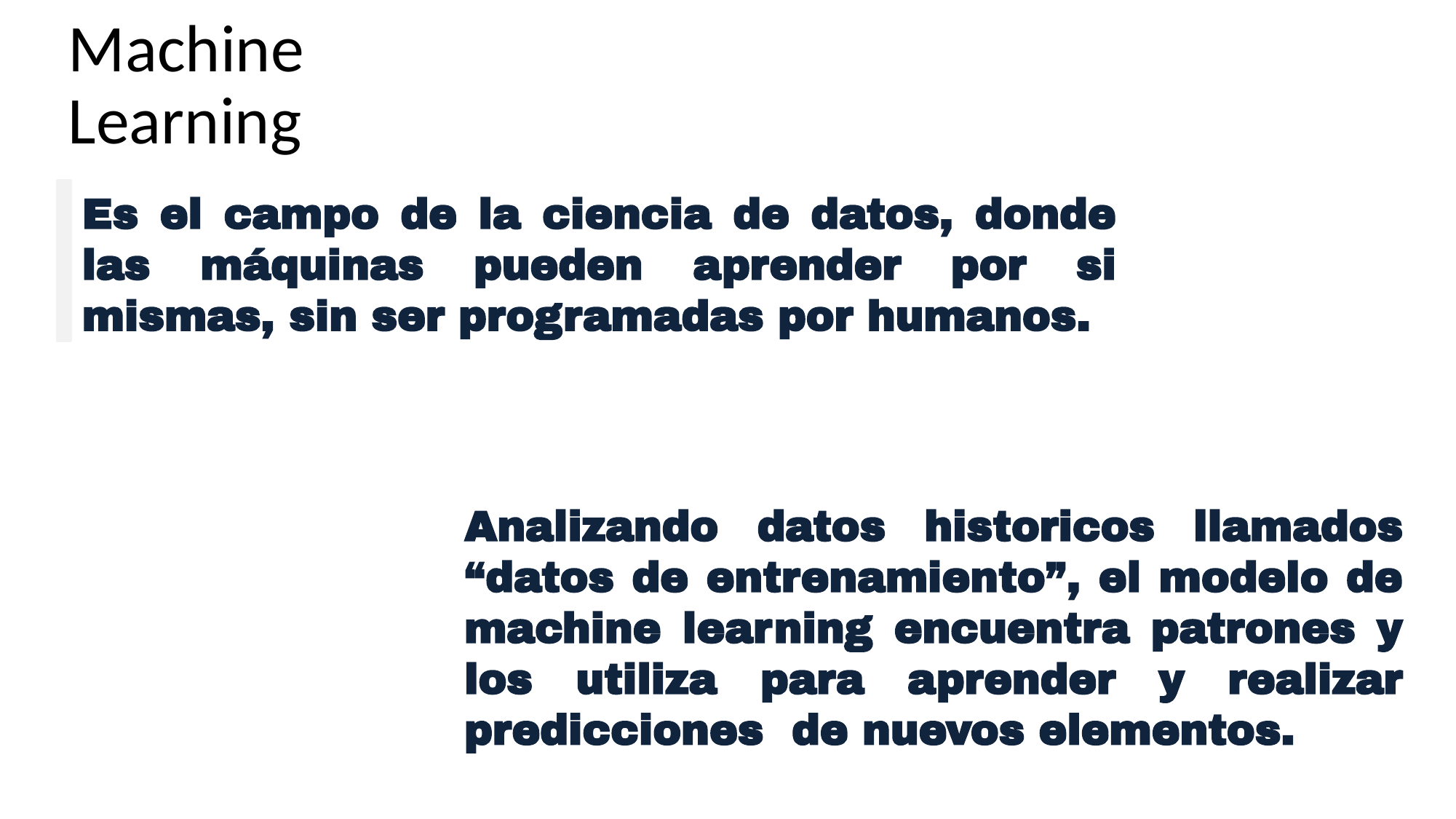

Machine Learning

Es el campo de la ciencia de datos, donde las máquinas pueden aprender por si mismas, sin ser programadas por humanos.

Analizando datos historicos llamados “datos de entrenamiento”, el modelo de machine learning encuentra patrones y los utiliza para aprender y realizar predicciones  de nuevos elementos.